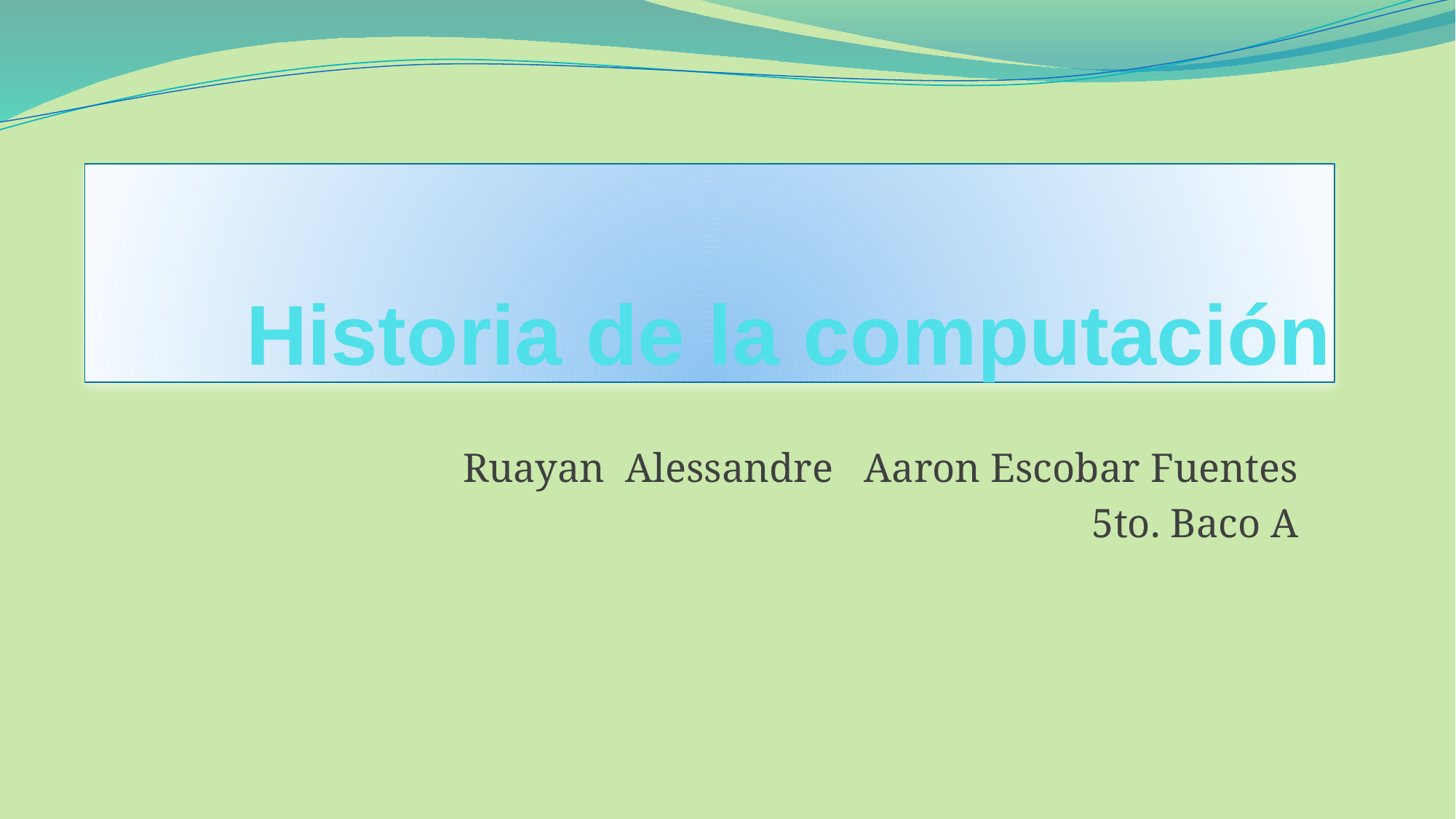

# Historia de la computación
Ruayan  Alessandre   Aaron Escobar Fuentes
5to. Baco A